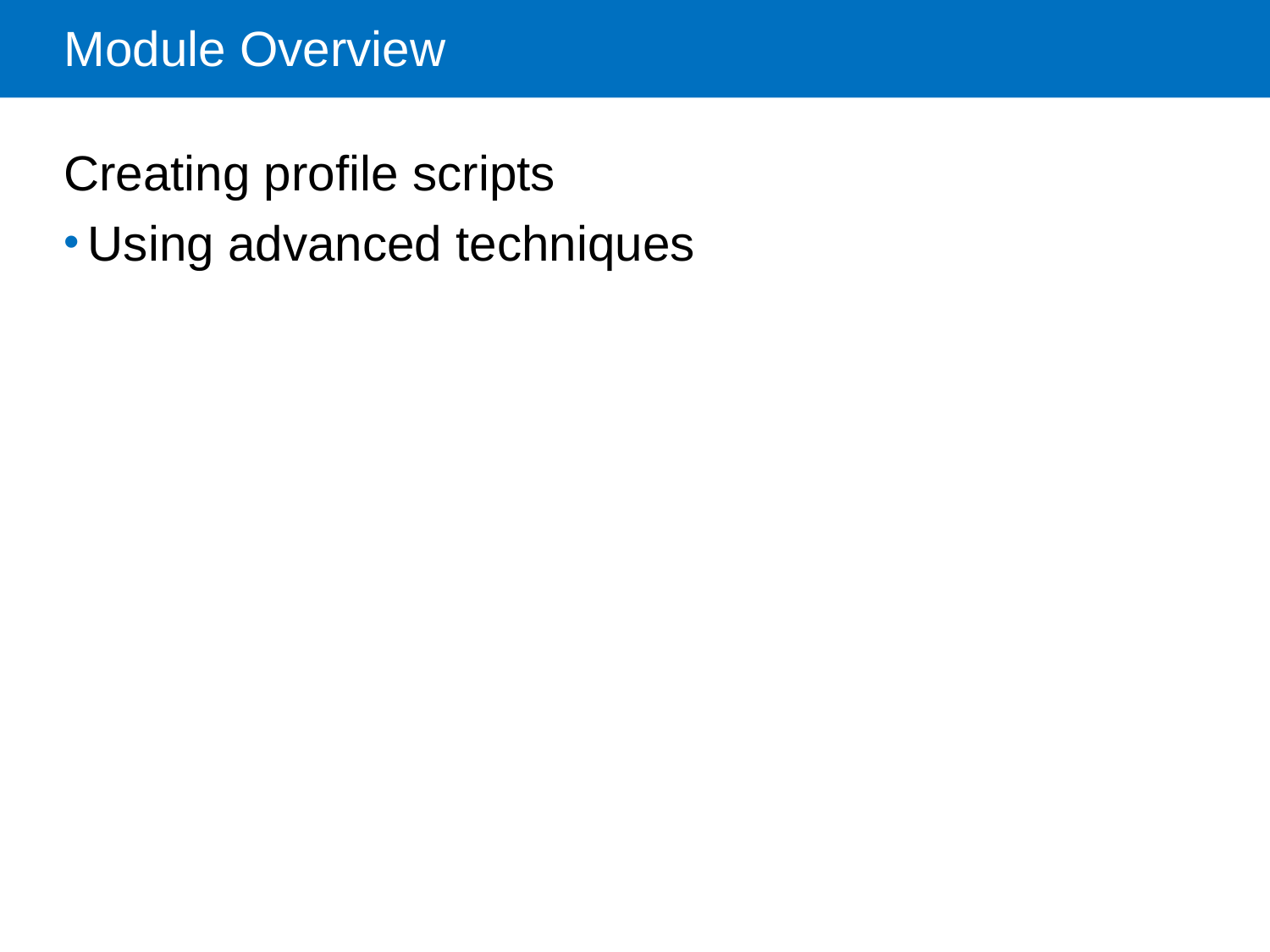

# Module Overview
Creating profile scripts
Using advanced techniques